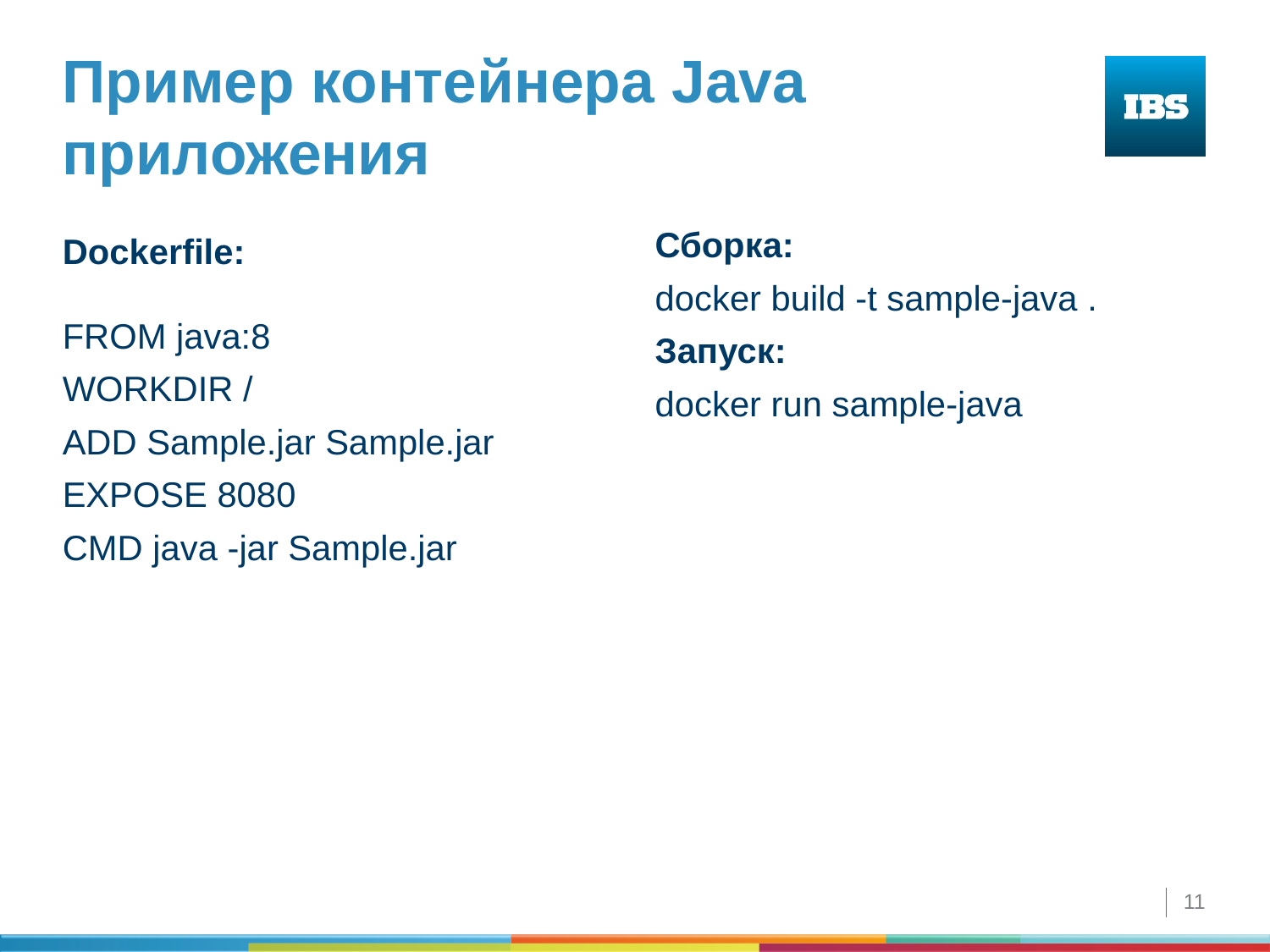

# Пример контейнера Java приложения
Сборка:
docker build -t sample-java .
Запуск:
docker run sample-java
Dockerfile:
FROM java:8
WORKDIR /
ADD Sample.jar Sample.jar
EXPOSE 8080
CMD java -jar Sample.jar